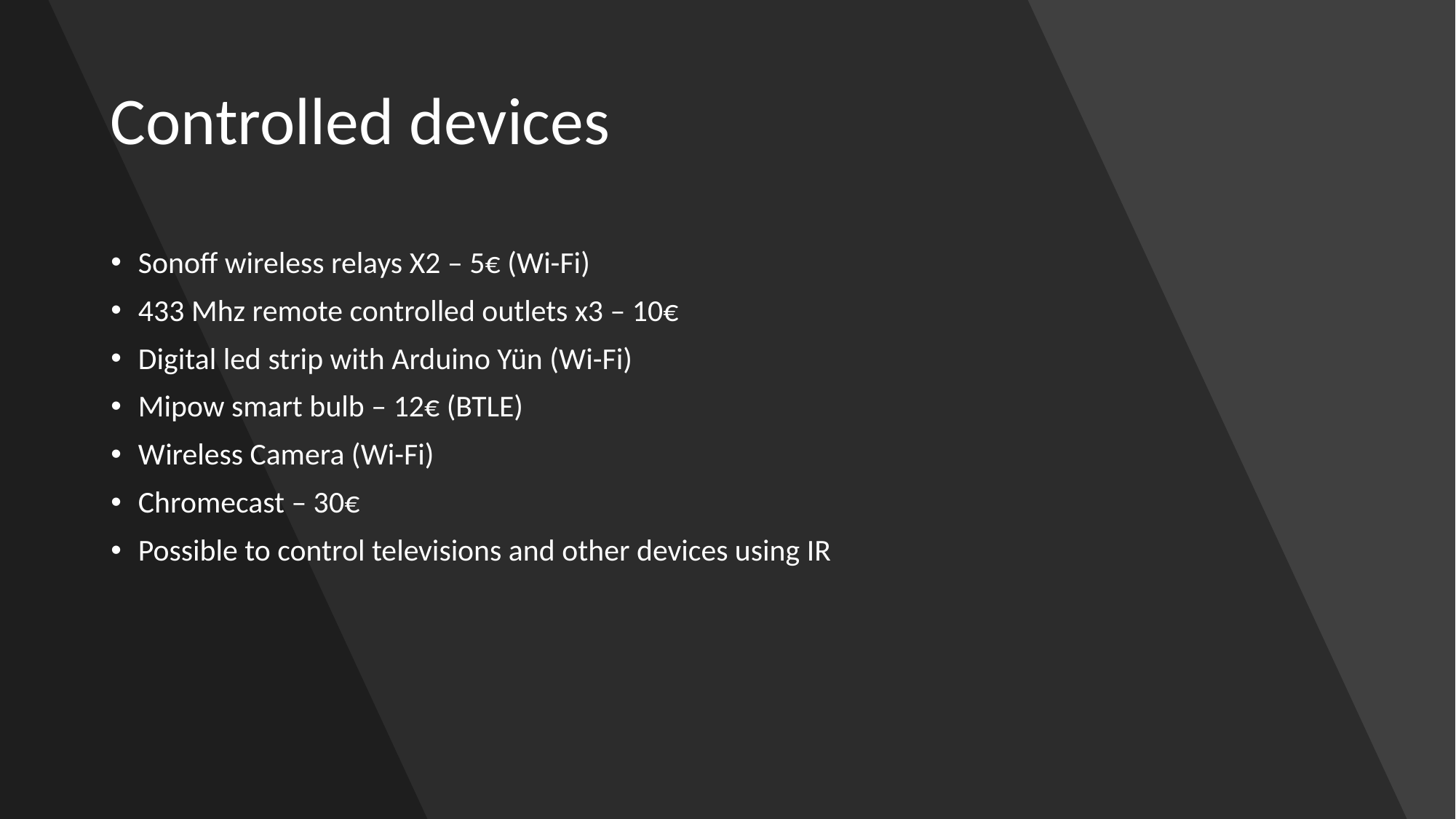

# Controlled devices
Sonoff wireless relays X2 – 5€ (Wi-Fi)
433 Mhz remote controlled outlets x3 – 10€
Digital led strip with Arduino Yün (Wi-Fi)
Mipow smart bulb – 12€ (BTLE)
Wireless Camera (Wi-Fi)
Chromecast – 30€
Possible to control televisions and other devices using IR